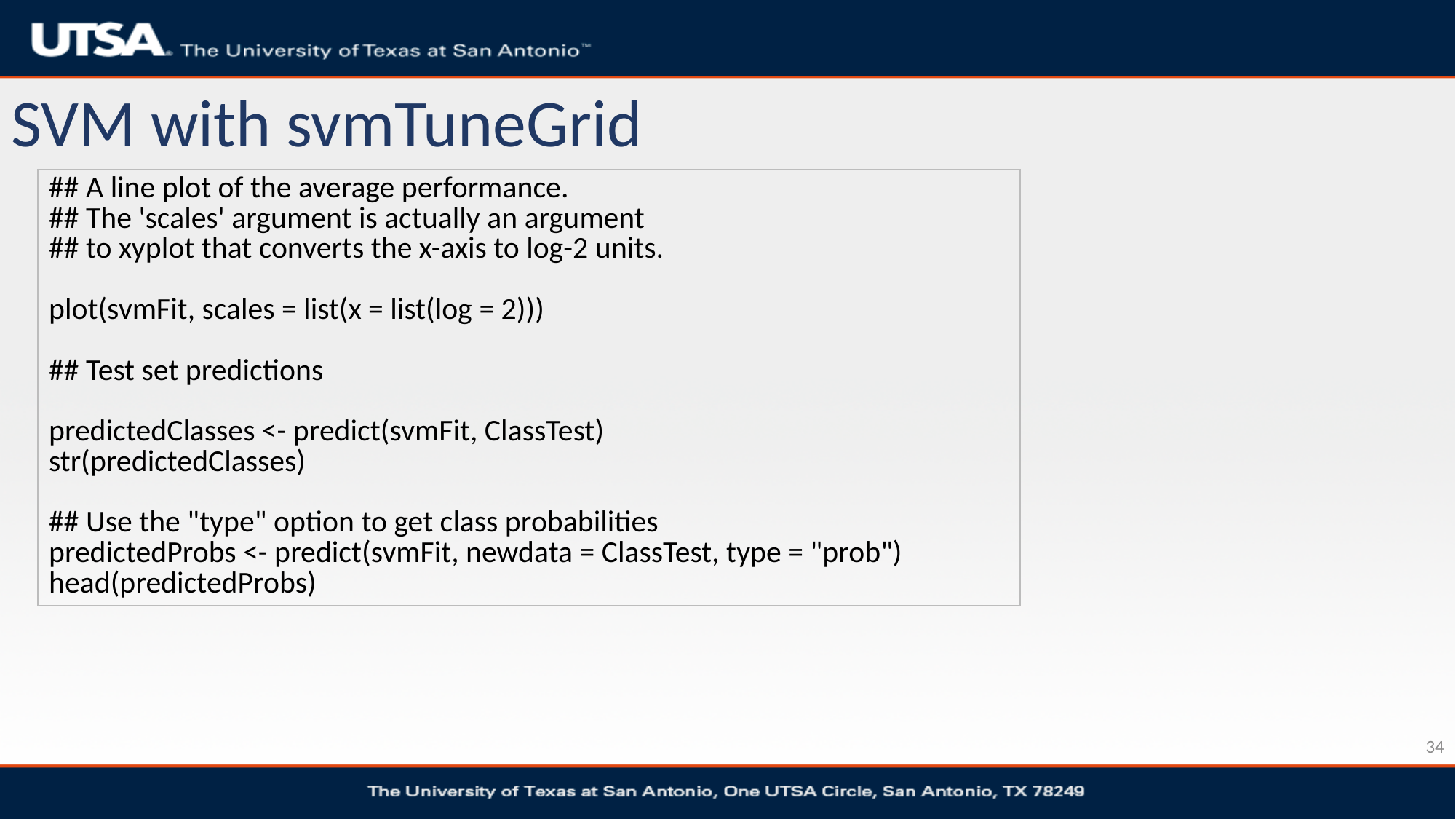

# SVM with svmTuneGrid
| ## A line plot of the average performance. ## The 'scales' argument is actually an argument ## to xyplot that converts the x-axis to log-2 units. plot(svmFit, scales = list(x = list(log = 2))) ## Test set predictions predictedClasses <- predict(svmFit, ClassTest) str(predictedClasses) ## Use the "type" option to get class probabilities predictedProbs <- predict(svmFit, newdata = ClassTest, type = "prob") head(predictedProbs) |
| --- |
34